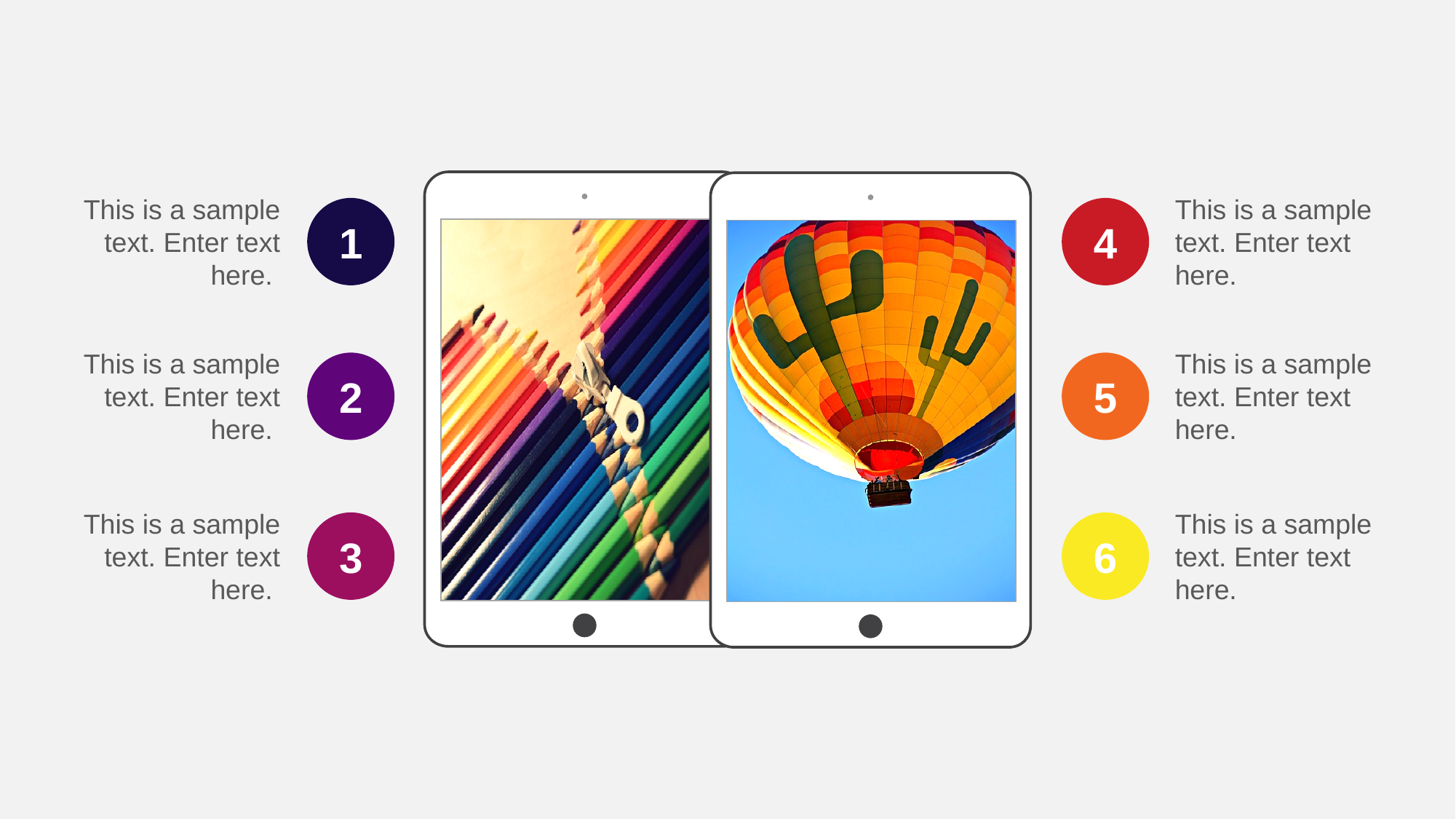

This is a sample text. Enter text here.
This is a sample text. Enter text here.
1
4
This is a sample text. Enter text here.
This is a sample text. Enter text here.
2
5
This is a sample text. Enter text here.
This is a sample text. Enter text here.
3
6